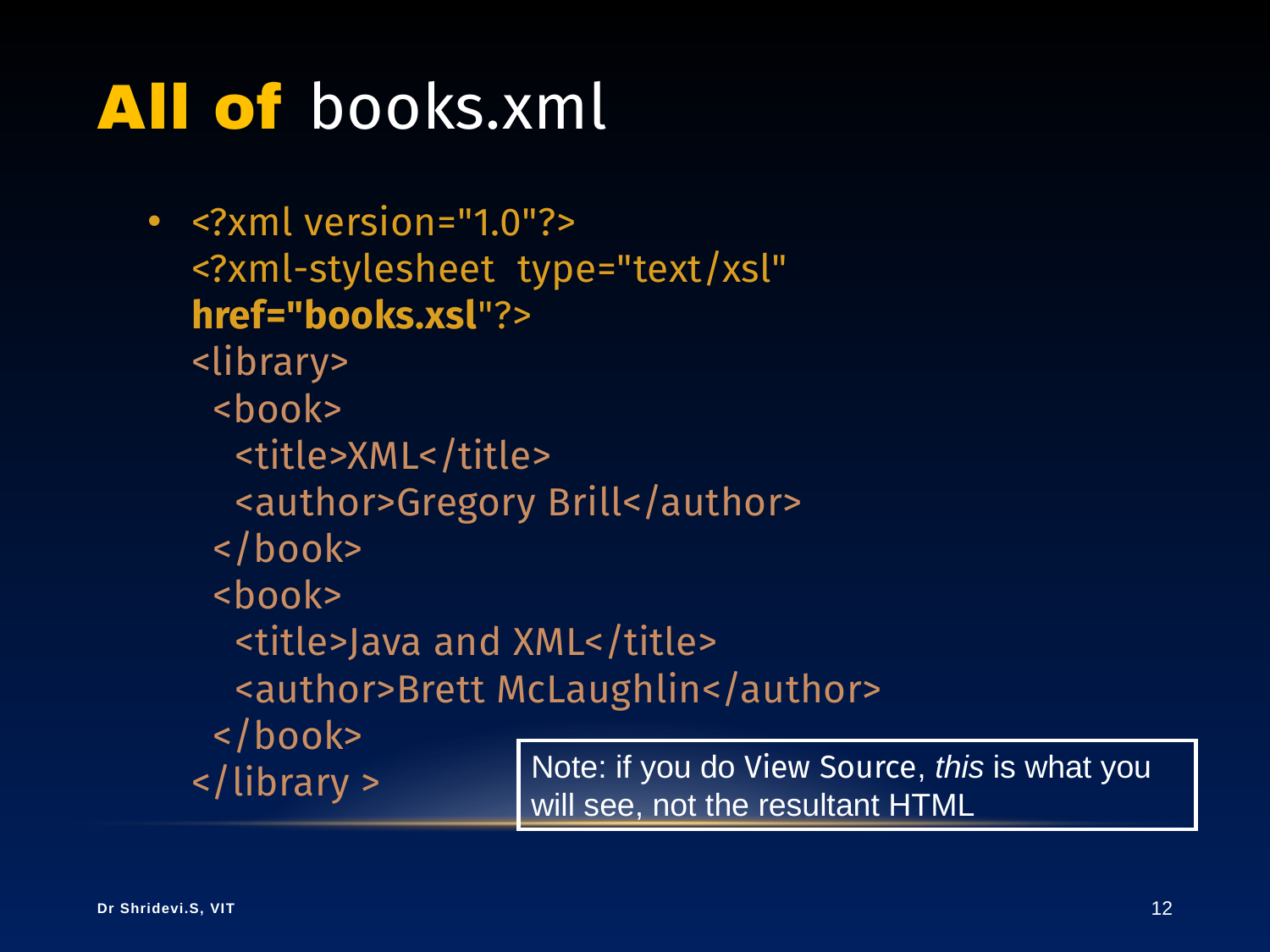

# All of books.xml
<?xml version="1.0"?>
<?xml-stylesheet  type="text/xsl"  href="books.xsl"?>
<library>
  <book>
    <title>XML</title>
    <author>Gregory Brill</author>
  </book>
  <book>
    <title>Java and XML</title>
    <author>Brett McLaughlin</author>
  </book>
</library >
Note: if you do View Source, this is what you will see, not the resultant HTML
Dr Shridevi.S, VIT
12